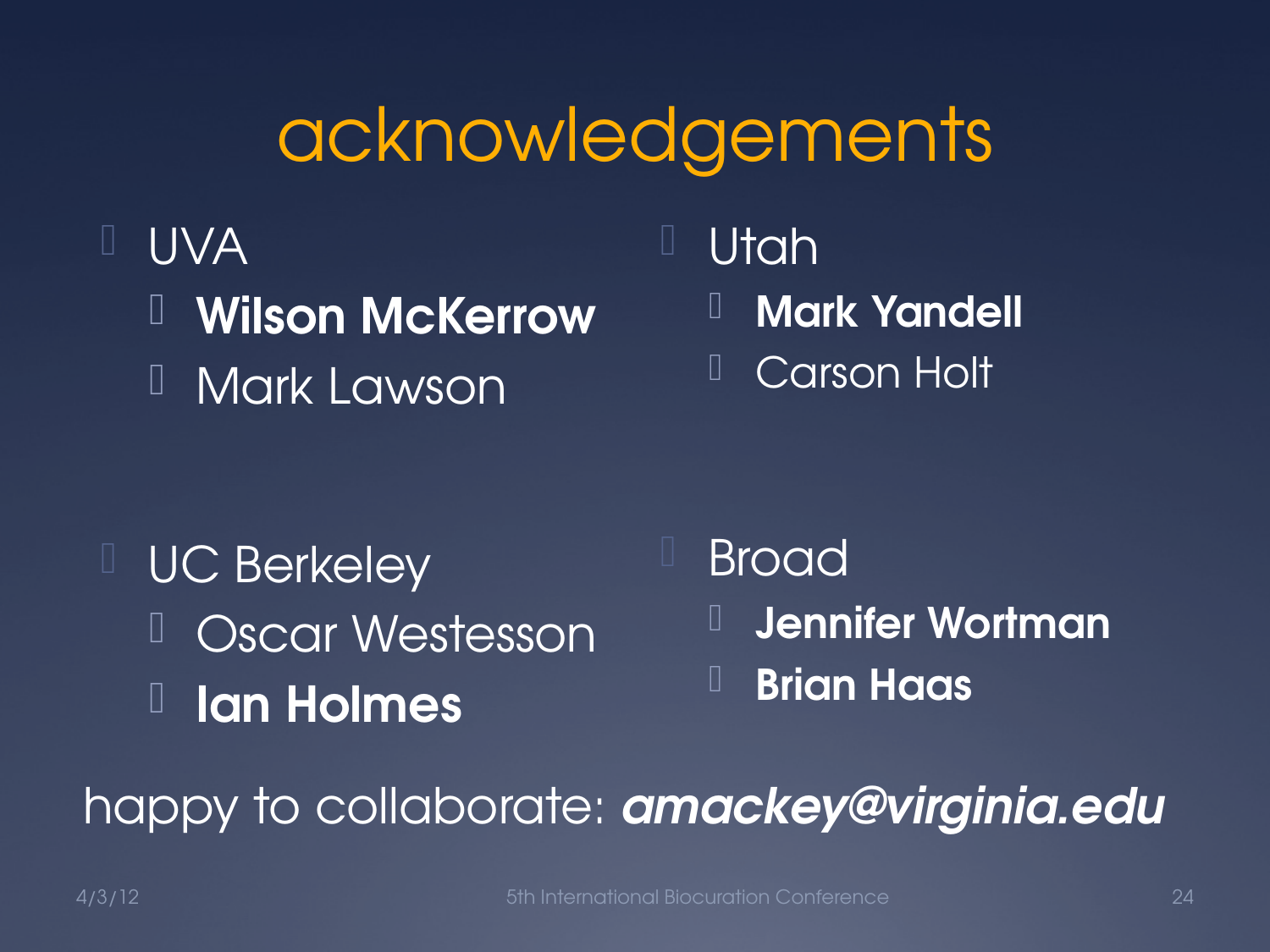

# acknowledgements
UVA
Wilson McKerrow
Mark Lawson

UC Berkeley
Oscar Westesson
Ian Holmes
Utah
Mark Yandell
Carson Holt

Broad
Jennifer Wortman
Brian Haas
happy to collaborate: amackey@virginia.edu
4/3/12
5th International Biocuration Conference
24